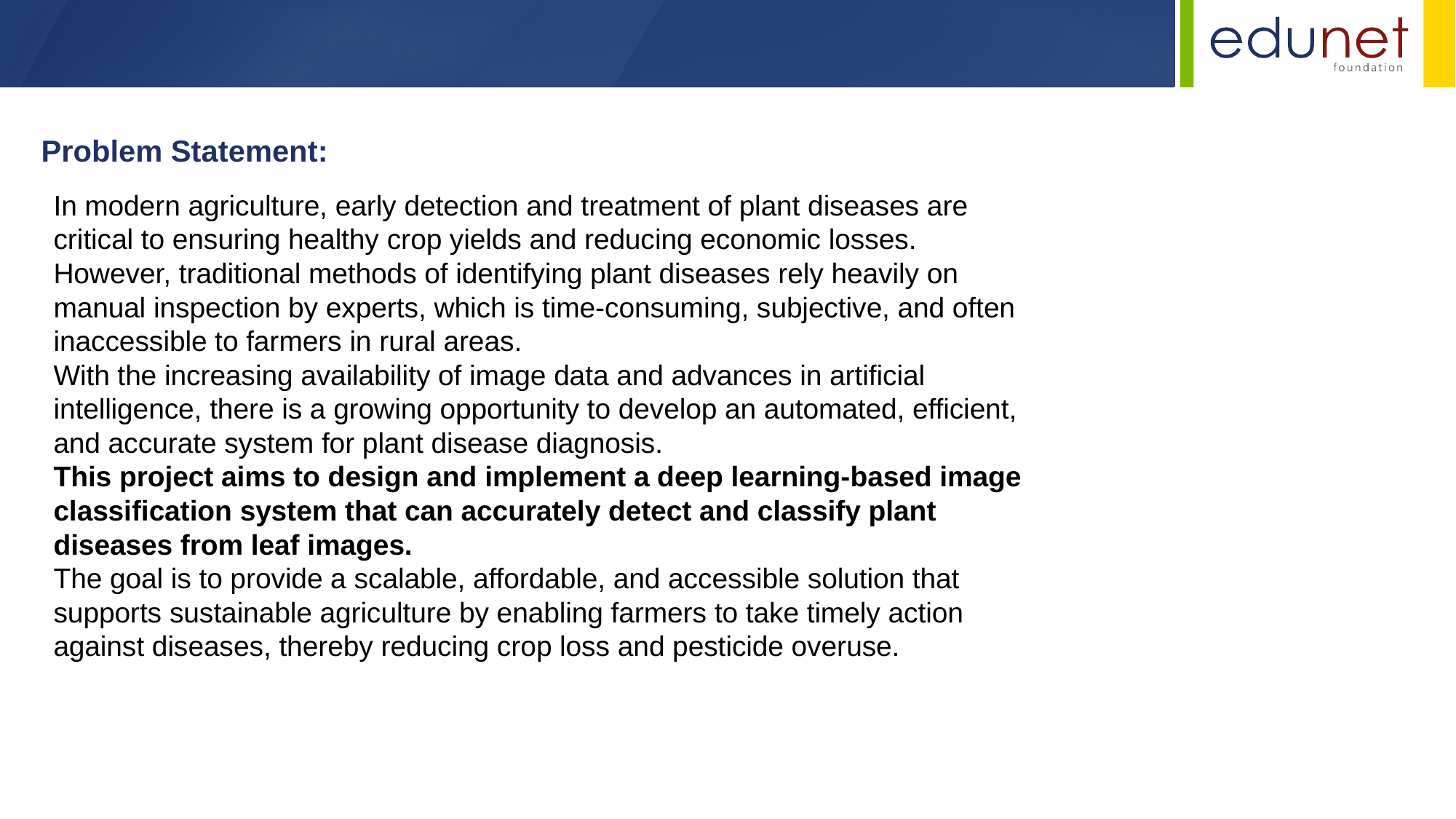

Problem Statement:
In modern agriculture, early detection and treatment of plant diseases are critical to ensuring healthy crop yields and reducing economic losses. However, traditional methods of identifying plant diseases rely heavily on manual inspection by experts, which is time-consuming, subjective, and often inaccessible to farmers in rural areas.
With the increasing availability of image data and advances in artificial intelligence, there is a growing opportunity to develop an automated, efficient, and accurate system for plant disease diagnosis.
This project aims to design and implement a deep learning-based image classification system that can accurately detect and classify plant diseases from leaf images.
The goal is to provide a scalable, affordable, and accessible solution that supports sustainable agriculture by enabling farmers to take timely action against diseases, thereby reducing crop loss and pesticide overuse.